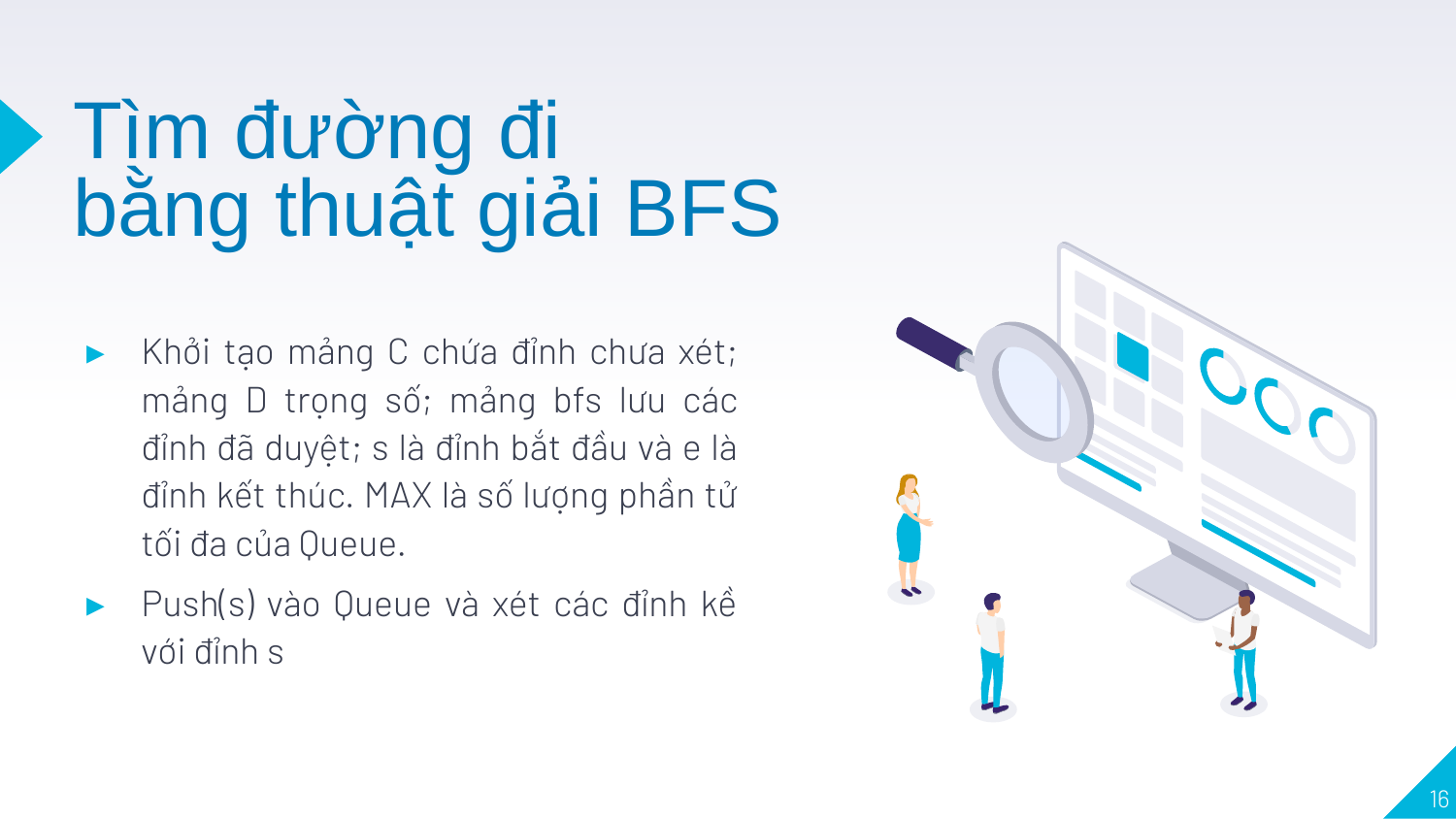

# Tìm đường đi bằng thuật giải BFS

Khởi tạo mảng C chứa đỉnh chưa xét; mảng D trọng số; mảng bfs lưu các đỉnh đã duyệt; s là đỉnh bắt đầu và e là đỉnh kết thúc. MAX là số lượng phần tử tối đa của Queue.
Push(s) vào Queue và xét các đỉnh kề với đỉnh s
16